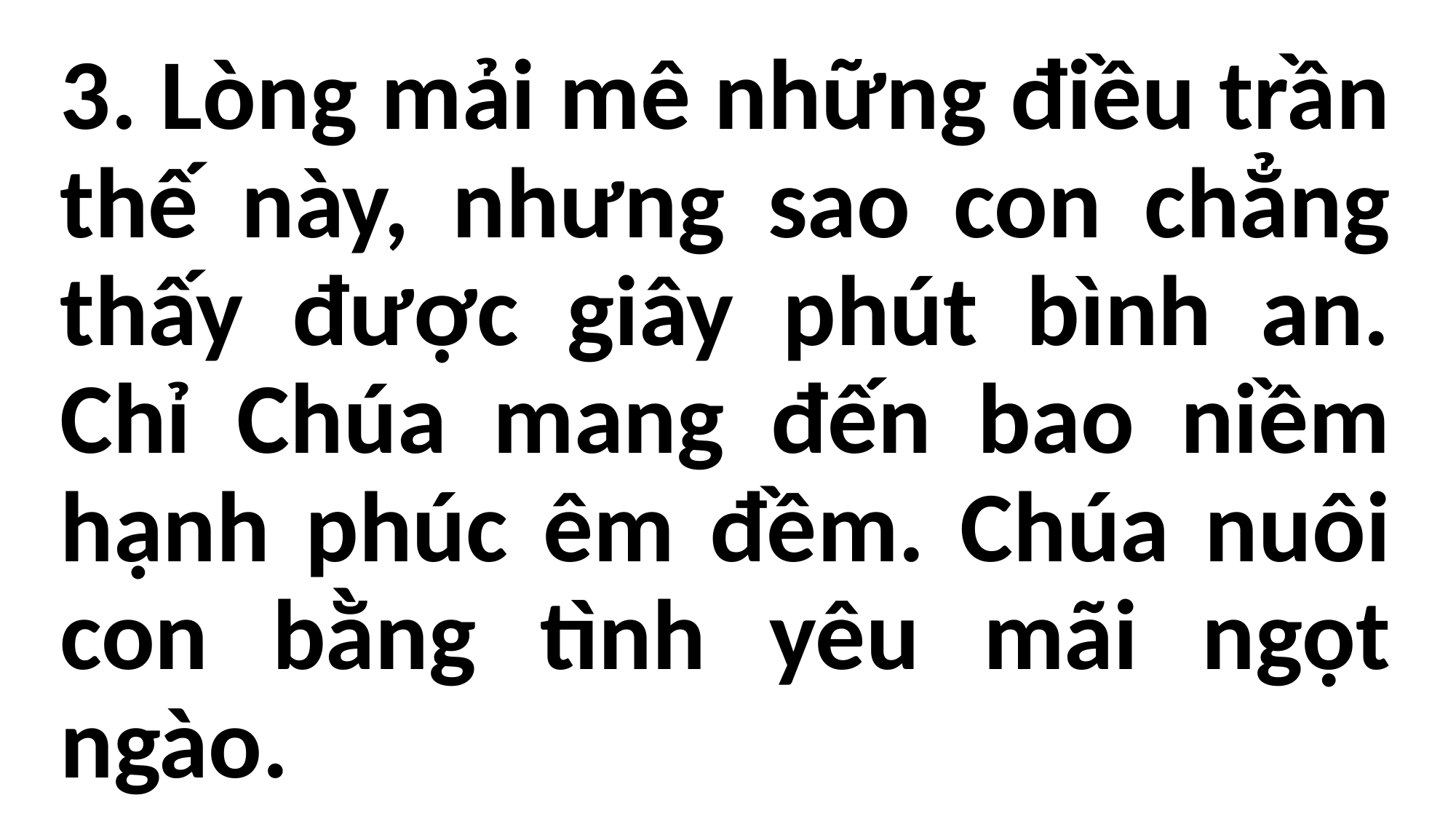

3. Lòng mải mê những điều trần thế này, nhưng sao con chẳng thấy được giây phút bình an. Chỉ Chúa mang đến bao niềm hạnh phúc êm đềm. Chúa nuôi con bằng tình yêu mãi ngọt ngào.
#